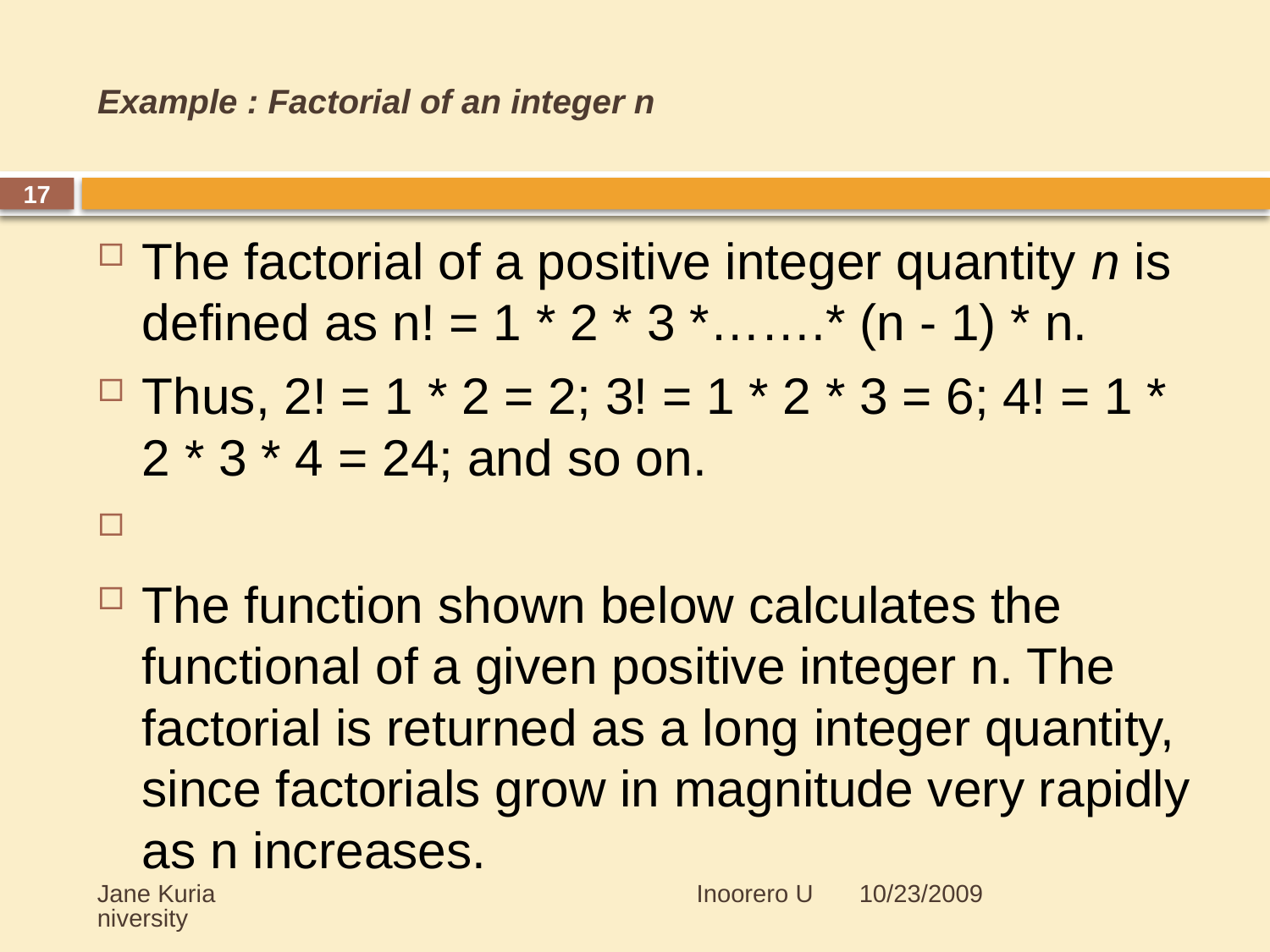

# Example : Factorial of an integer n
17
The factorial of a positive integer quantity n is defined as n! = 1 * 2 * 3 *…….* (n - 1) * n.
Thus, 2! = 1 * 2 = 2; 3! = 1 * 2 * 3 = 6; 4! = 1 * 2 * 3 * 4 = 24; and so on.

The function shown below calculates the functional of a given positive integer n. The factorial is returned as a long integer quantity, since factorials grow in magnitude very rapidly as n increases.

Jane Kuria                                                                     Inoorero University
10/23/2009